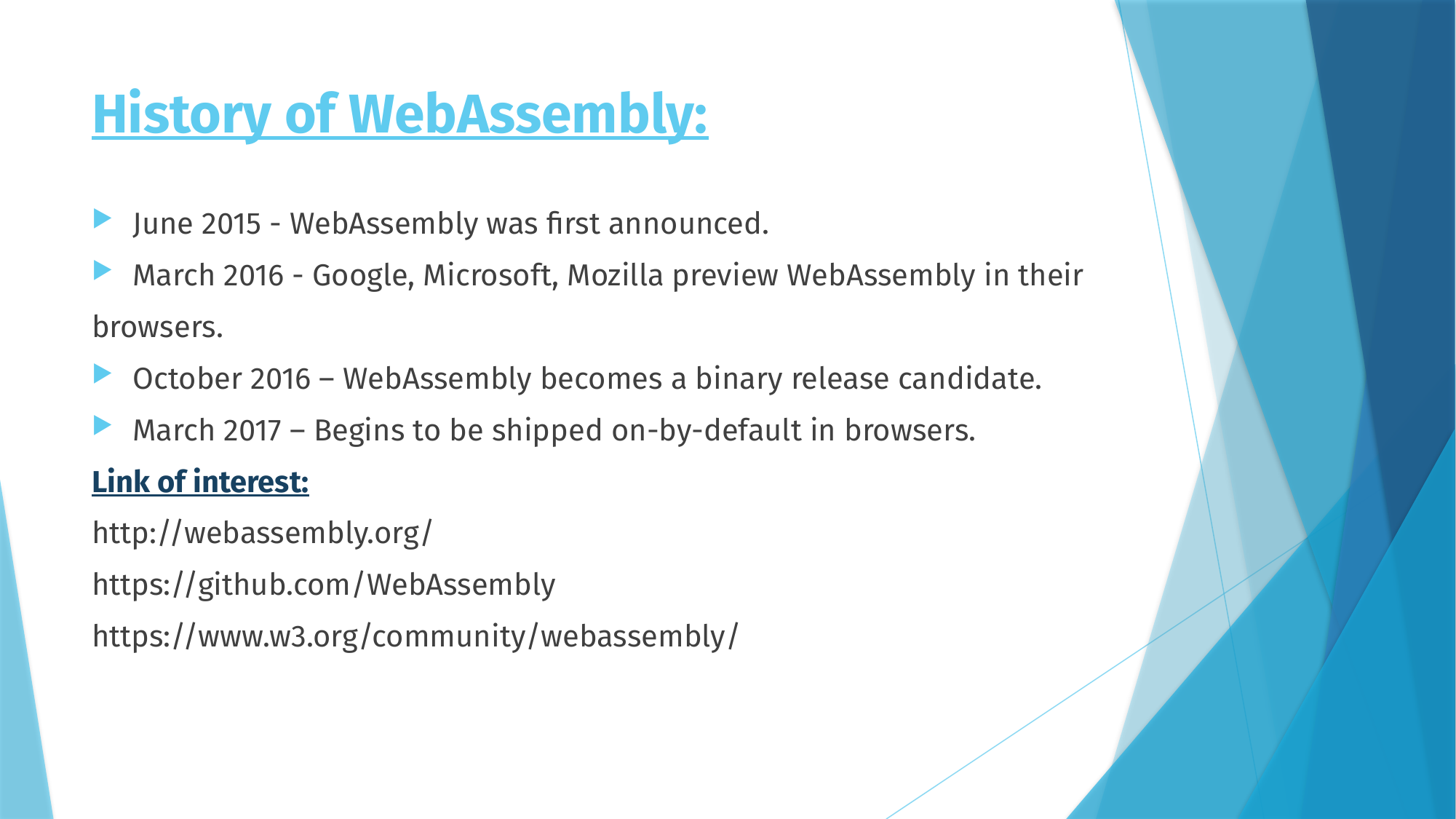

# History of WebAssembly:
June 2015 - WebAssembly was first announced.
March 2016 - Google, Microsoft, Mozilla preview WebAssembly in their
browsers.
October 2016 – WebAssembly becomes a binary release candidate.
March 2017 – Begins to be shipped on-by-default in browsers.
Link of interest:
http://webassembly.org/
https://github.com/WebAssembly
https://www.w3.org/community/webassembly/